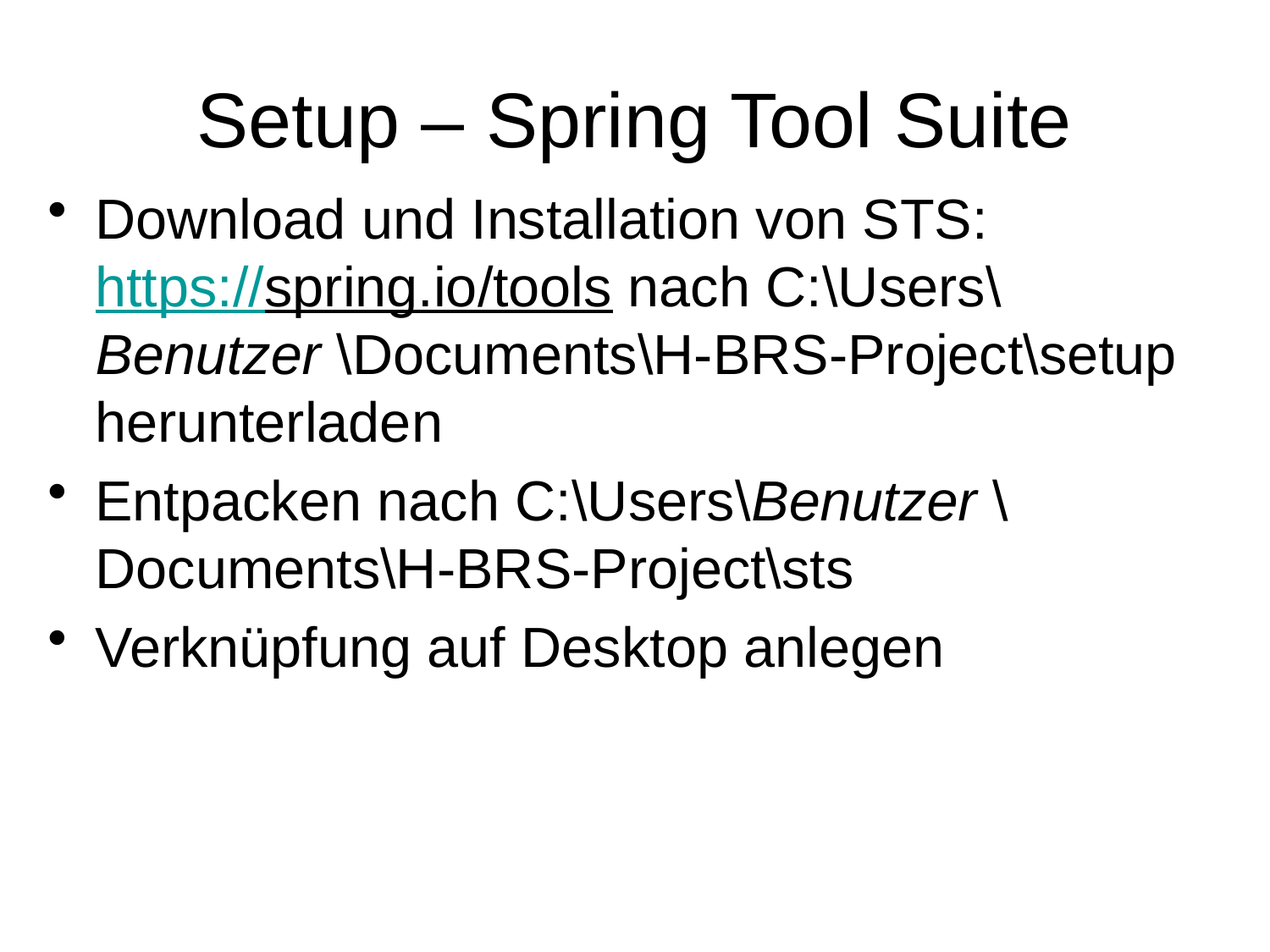

# Setup – Spring Tool Suite
Download und Installation von STS:
https://spring.io/tools nach C:\Users\Benutzer \Documents\H-BRS-Project\setup herunterladen
Entpacken nach C:\Users\Benutzer \Documents\H-BRS-Project\sts
Verknüpfung auf Desktop anlegen